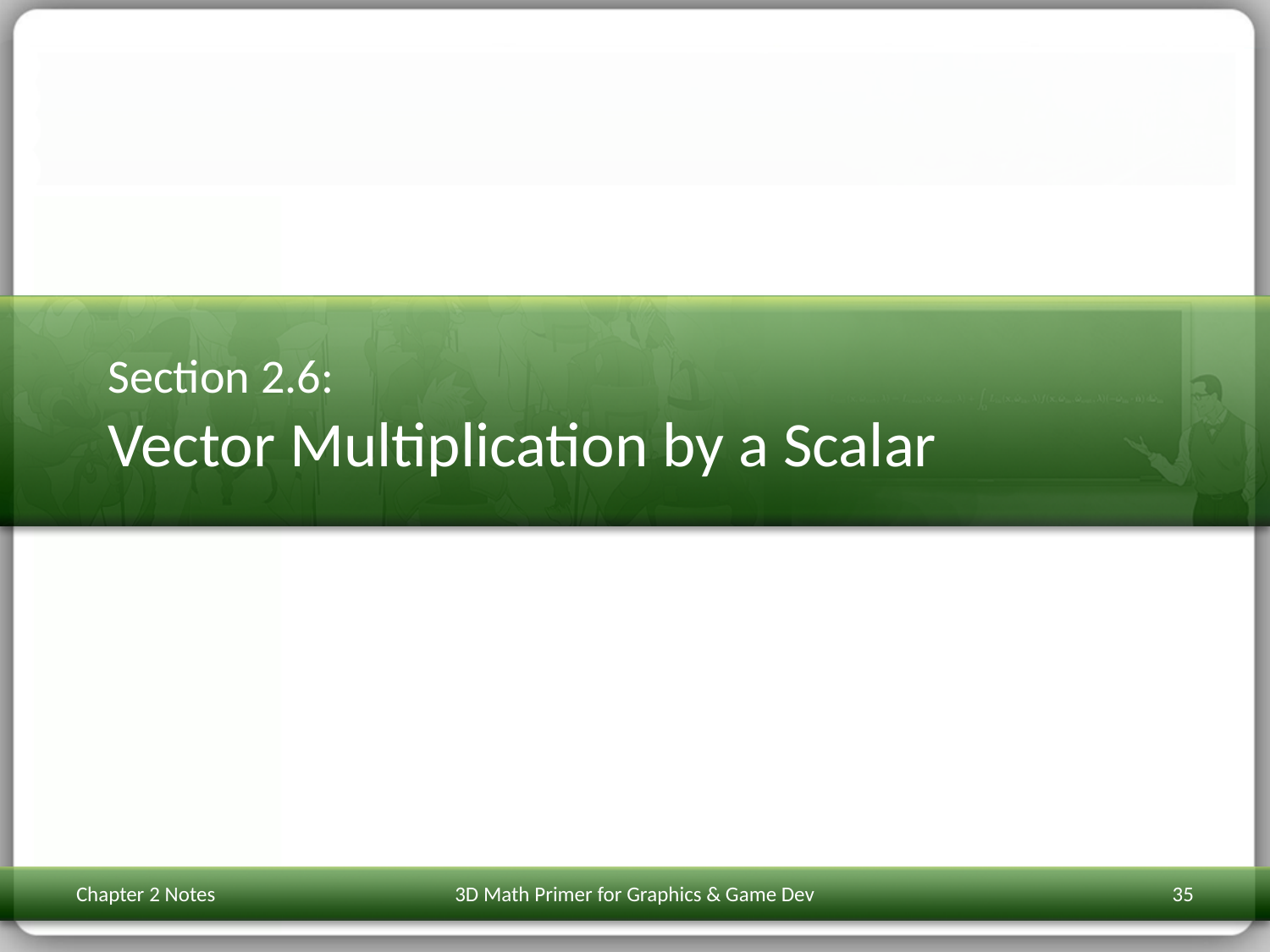

# Section 2.6: Vector Multiplication by a Scalar
Chapter 2 Notes
3D Math Primer for Graphics & Game Dev
35